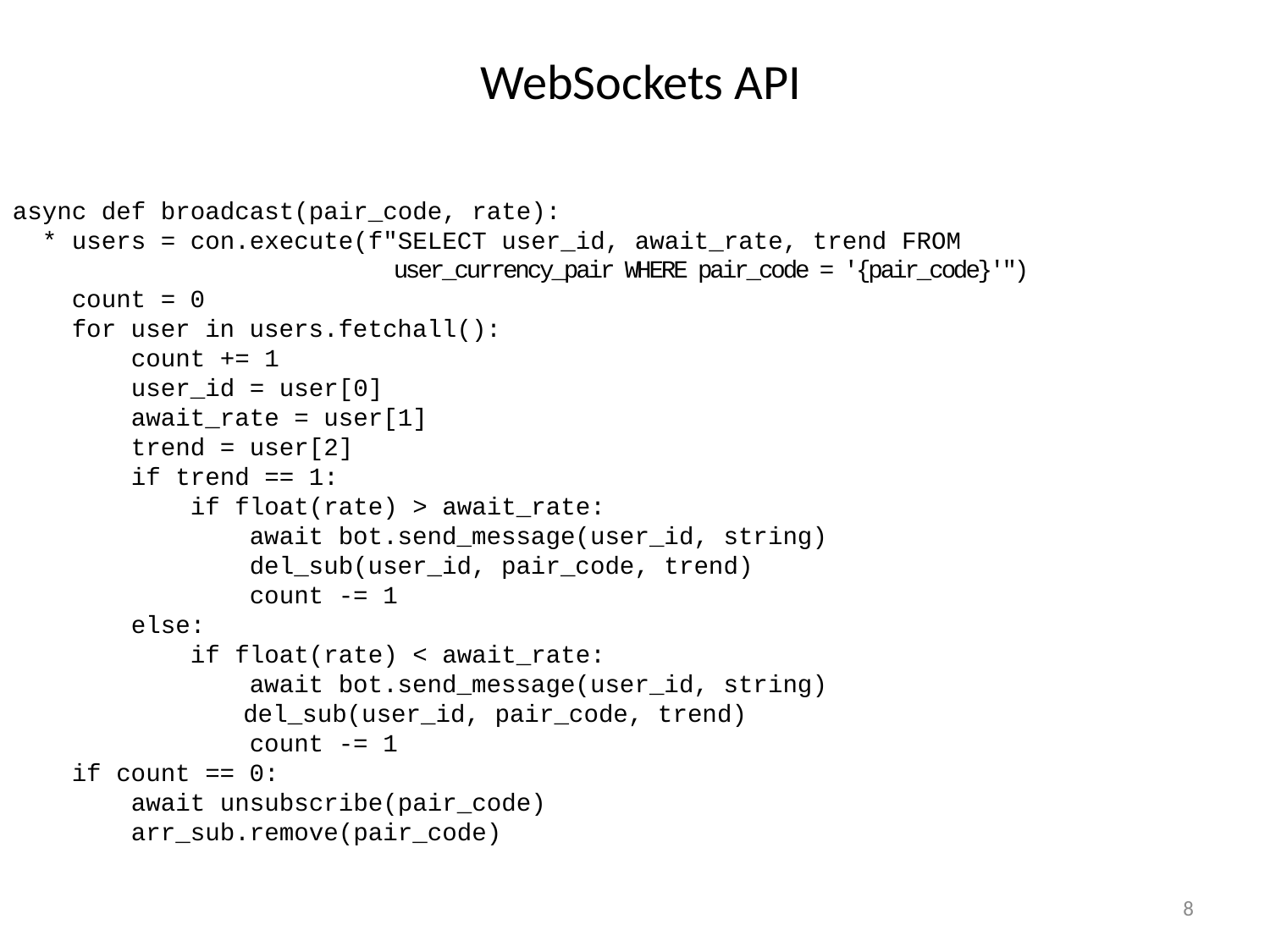

# WebSockets API
async def broadcast(pair_code, rate):
  * users = con.execute(f"SELECT user_id, await_rate, trend FROM 					user_currency_pair WHERE pair_code = '{pair_code}'")
    count = 0
    for user in users.fetchall():
        count += 1
        user_id = user[0]
        await_rate = user[1]
        trend = user[2]
        if trend == 1:
            if float(rate) > await_rate:
                await bot.send_message(user_id, string)
                del_sub(user_id, pair_code, trend)
                count -= 1
        else:
            if float(rate) < await_rate:
                await bot.send_message(user_id, string)
	       del_sub(user_id, pair_code, trend)
                count -= 1
    if count == 0:
        await unsubscribe(pair_code)
        arr_sub.remove(pair_code)
8